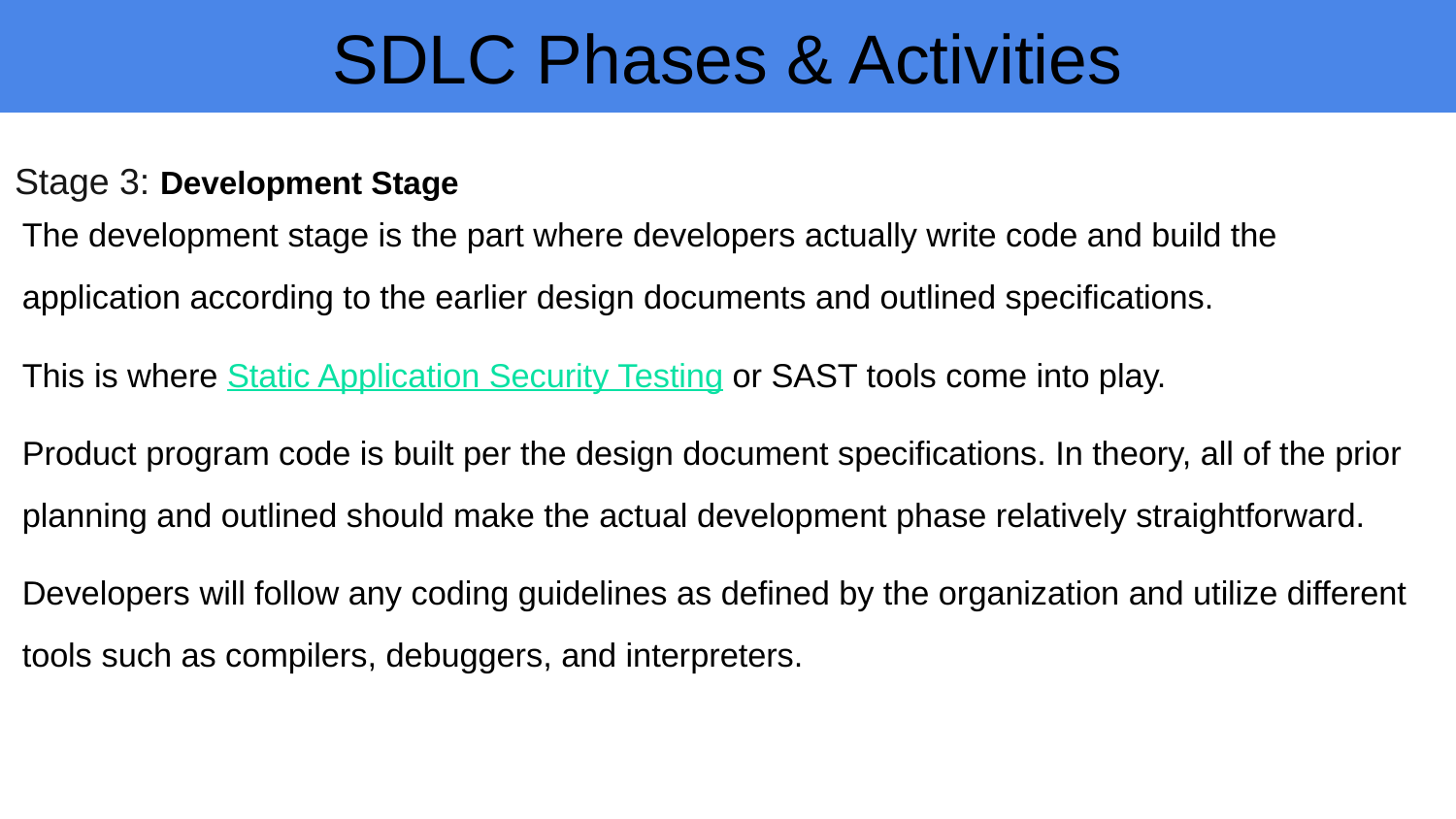

# SDLC Phases & Activities
Stage 3: Development Stage

The development stage is the part where developers actually write code and build the application according to the earlier design documents and outlined specifications.
This is where Static Application Security Testing or SAST tools come into play.
Product program code is built per the design document specifications. In theory, all of the prior planning and outlined should make the actual development phase relatively straightforward.
Developers will follow any coding guidelines as defined by the organization and utilize different tools such as compilers, debuggers, and interpreters.